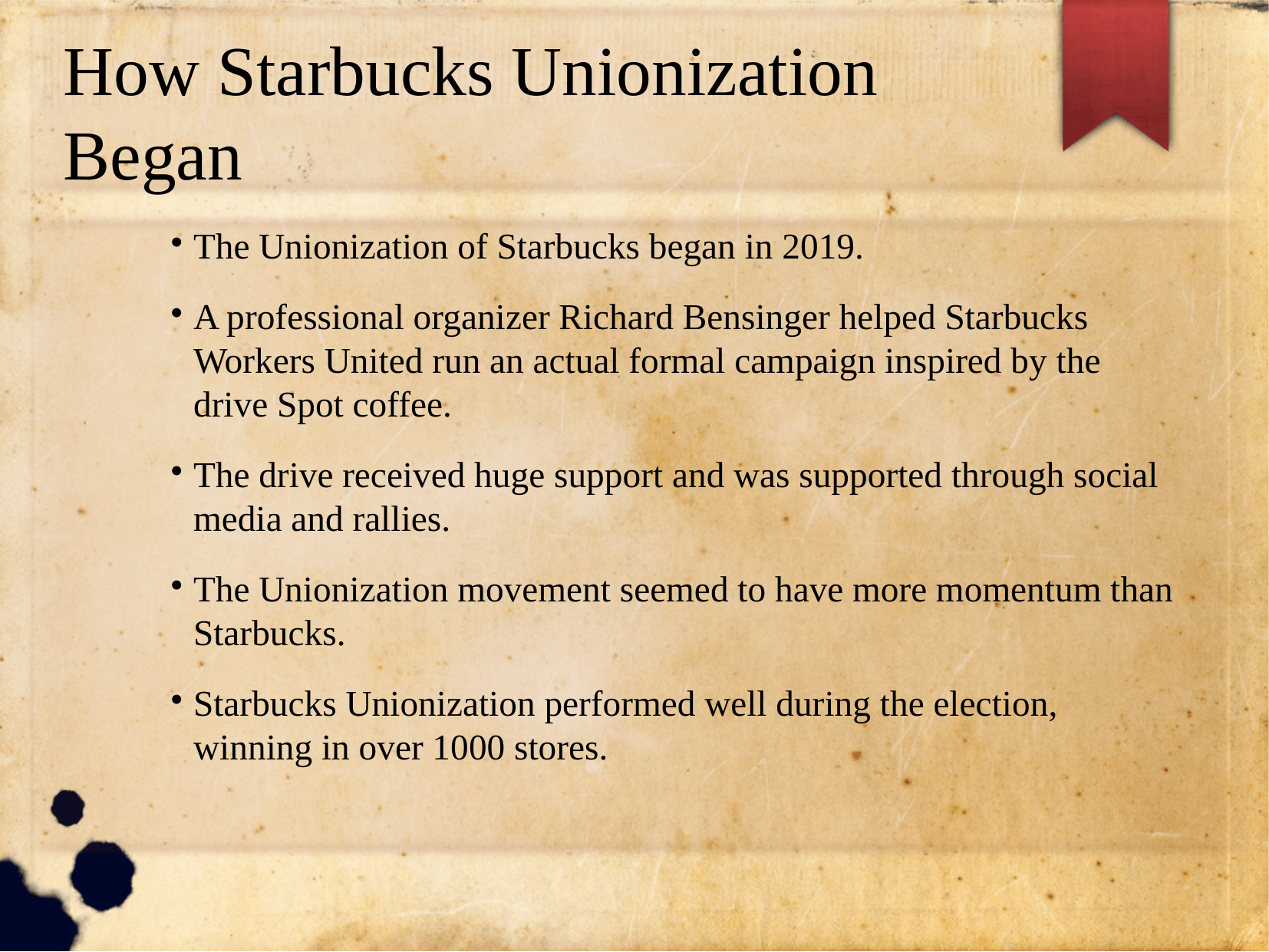

How Starbucks Unionization Began
The Unionization of Starbucks began in 2019.
A professional organizer Richard Bensinger helped Starbucks Workers United run an actual formal campaign inspired by the drive Spot coffee.
The drive received huge support and was supported through social media and rallies.
The Unionization movement seemed to have more momentum than Starbucks.
Starbucks Unionization performed well during the election, winning in over 1000 stores.